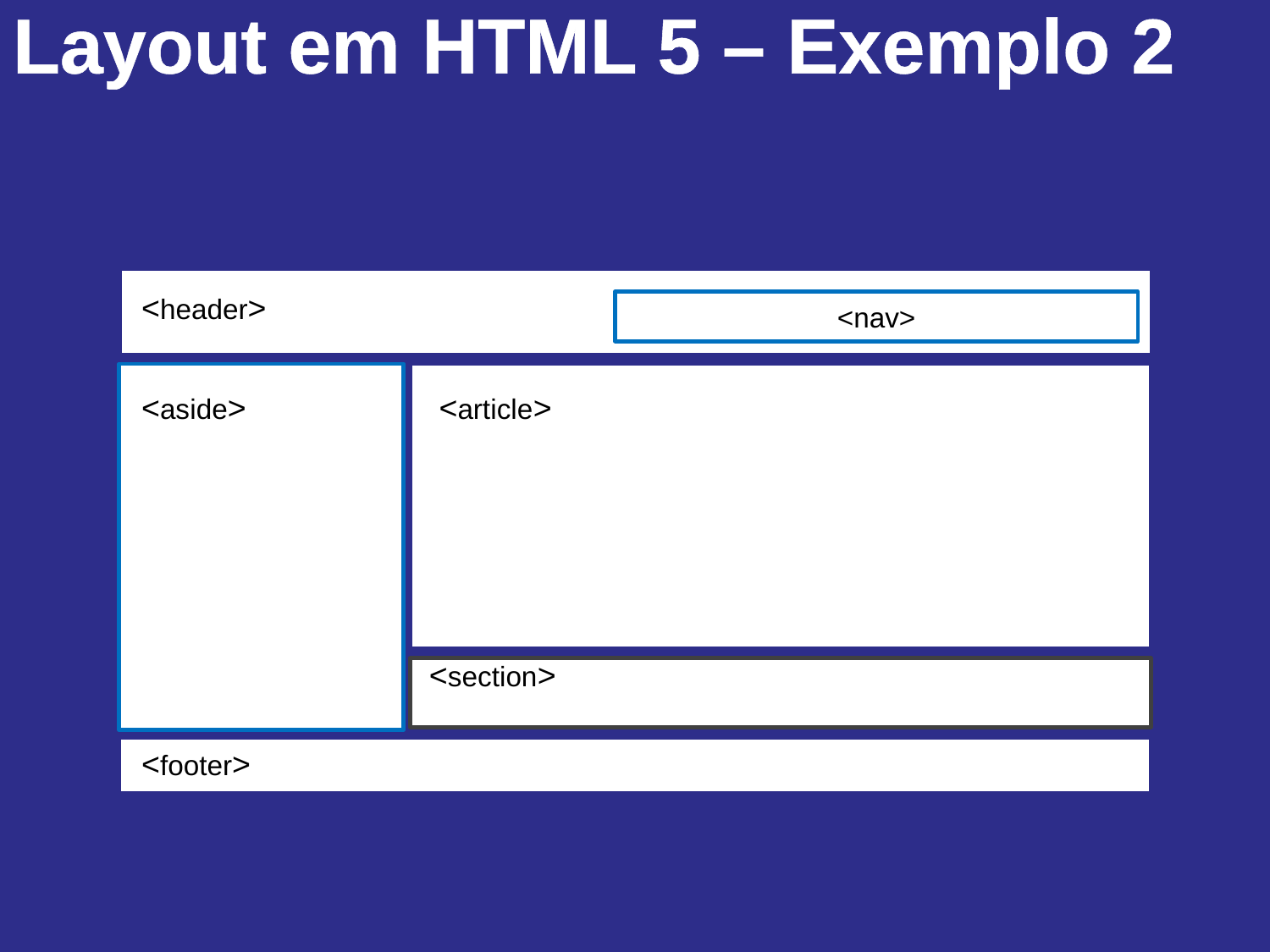

Layout em HTML 5 – Exemplo 2

<header>
<nav>

<aside>
<article>
<section>

<footer>